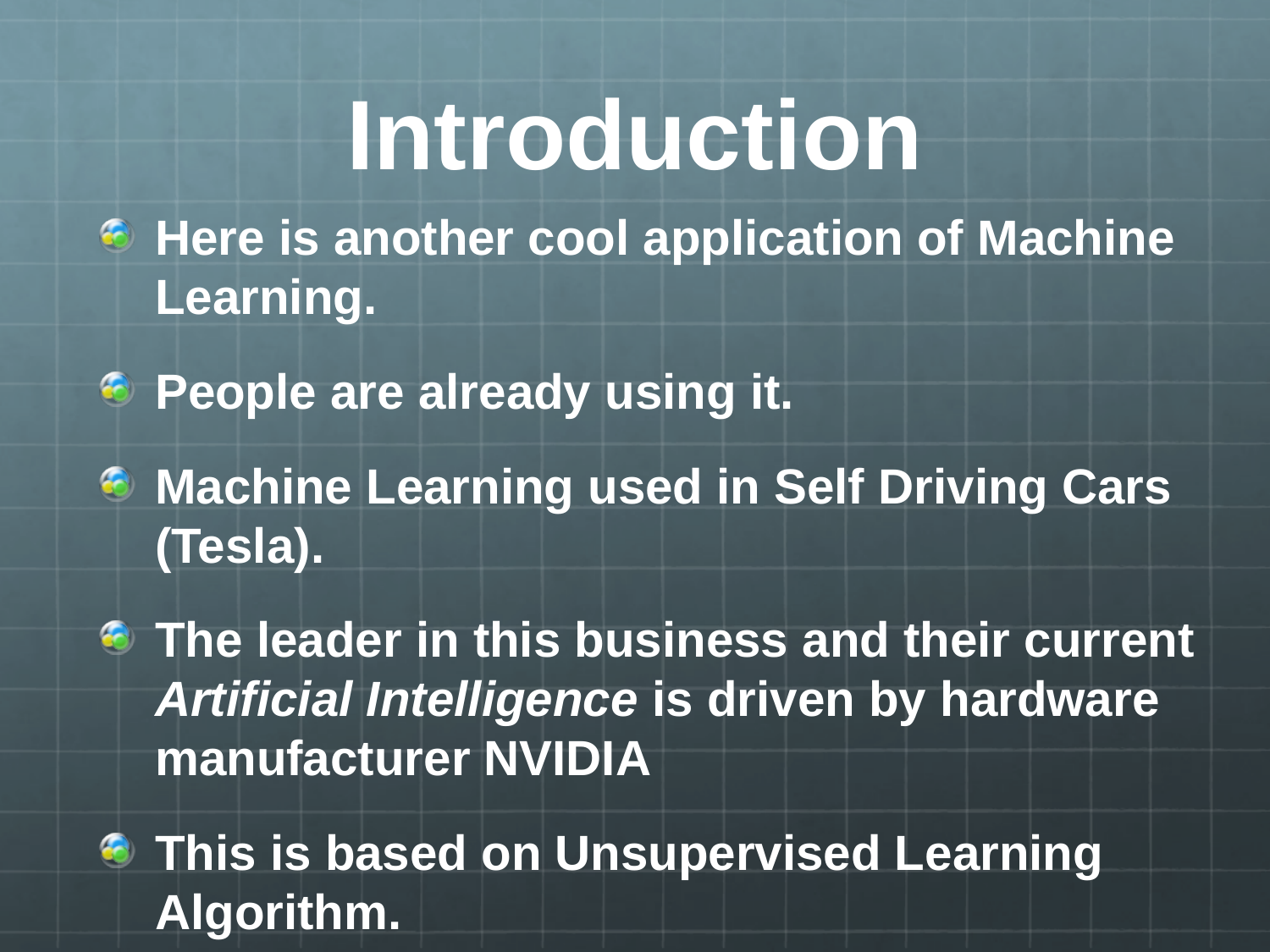

# Introduction
Here is another cool application of Machine Learning.
People are already using it.
Machine Learning used in Self Driving Cars (Tesla).
The leader in this business and their current Artificial Intelligence is driven by hardware manufacturer NVIDIA
This is based on Unsupervised Learning Algorithm.